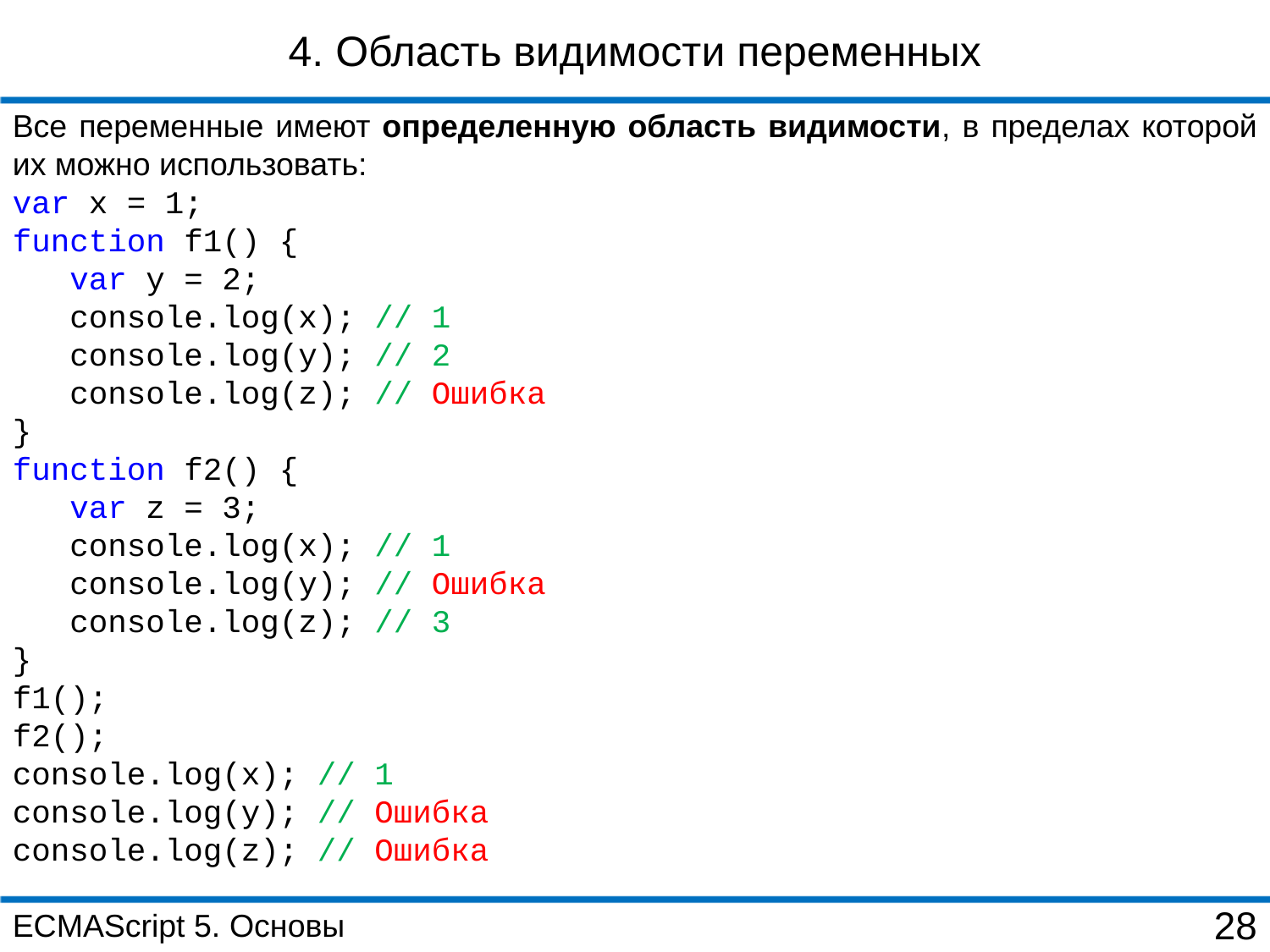

4. Область видимости переменных
Все переменные имеют определенную область видимости, в пределах которой их можно использовать:
var x = 1;
function f1() {
   var y = 2;
   console.log(x); // 1
   console.log(y); // 2
   console.log(z); // Ошибка
}
function f2() {
   var z = 3;
   console.log(x); // 1
   console.log(y); // Ошибка
   console.log(z); // 3
}
f1();
f2();
console.log(x); // 1
console.log(y); // Ошибка
console.log(z); // Ошибка
ECMAScript 5. Основы
28